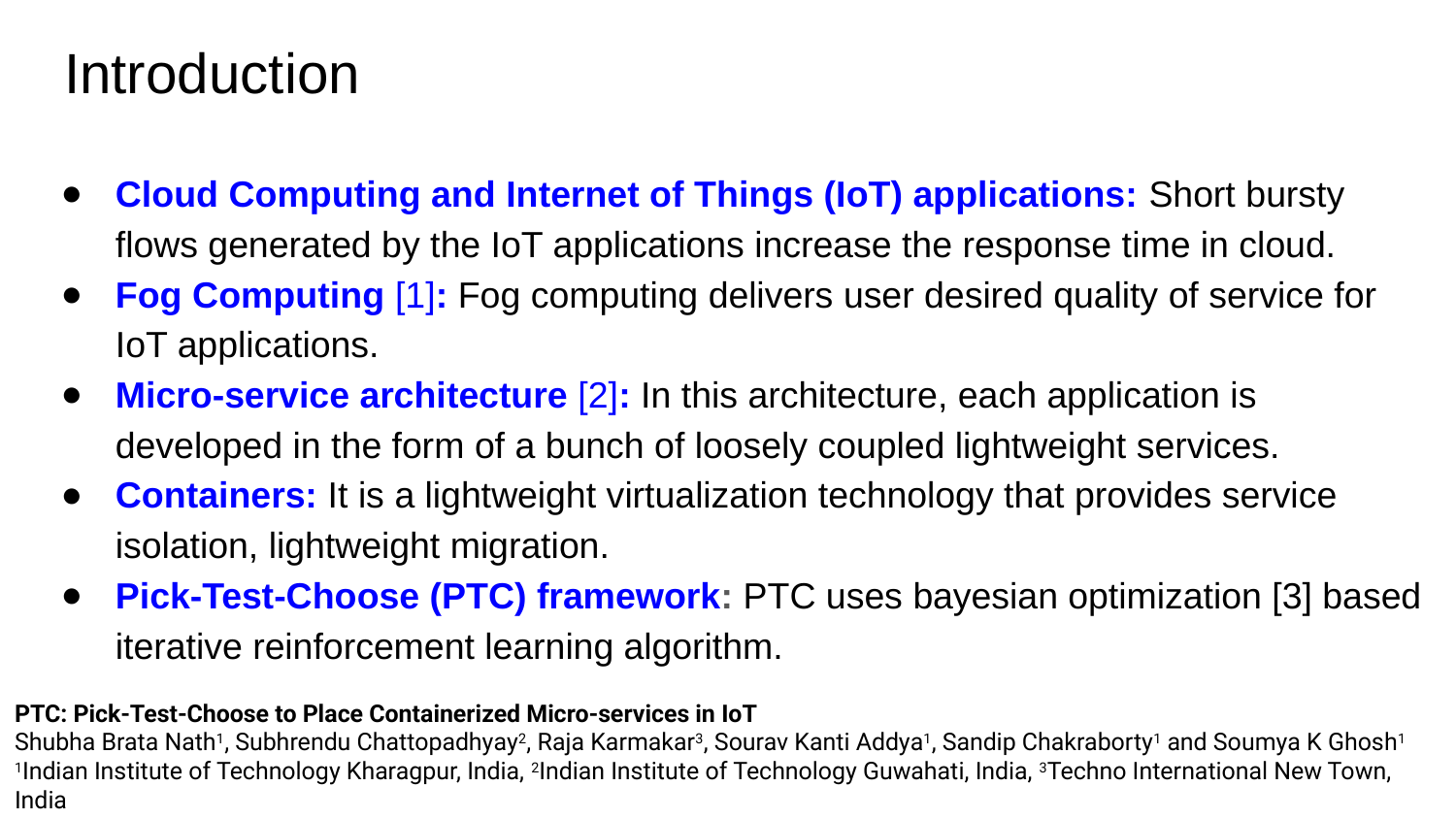

# Introduction
Cloud Computing and Internet of Things (IoT) applications: Short bursty flows generated by the IoT applications increase the response time in cloud.
Fog Computing [1]: Fog computing delivers user desired quality of service for IoT applications.
Micro-service architecture [2]: In this architecture, each application is developed in the form of a bunch of loosely coupled lightweight services.
Containers: It is a lightweight virtualization technology that provides service isolation, lightweight migration.
Pick-Test-Choose (PTC) framework: PTC uses bayesian optimization [3] based iterative reinforcement learning algorithm.
PTC: Pick-Test-Choose to Place Containerized Micro-services in IoT
Shubha Brata Nath1, Subhrendu Chattopadhyay2, Raja Karmakar3, Sourav Kanti Addya1, Sandip Chakraborty1 and Soumya K Ghosh1
1Indian Institute of Technology Kharagpur, India, 2Indian Institute of Technology Guwahati, India, 3Techno International New Town, India